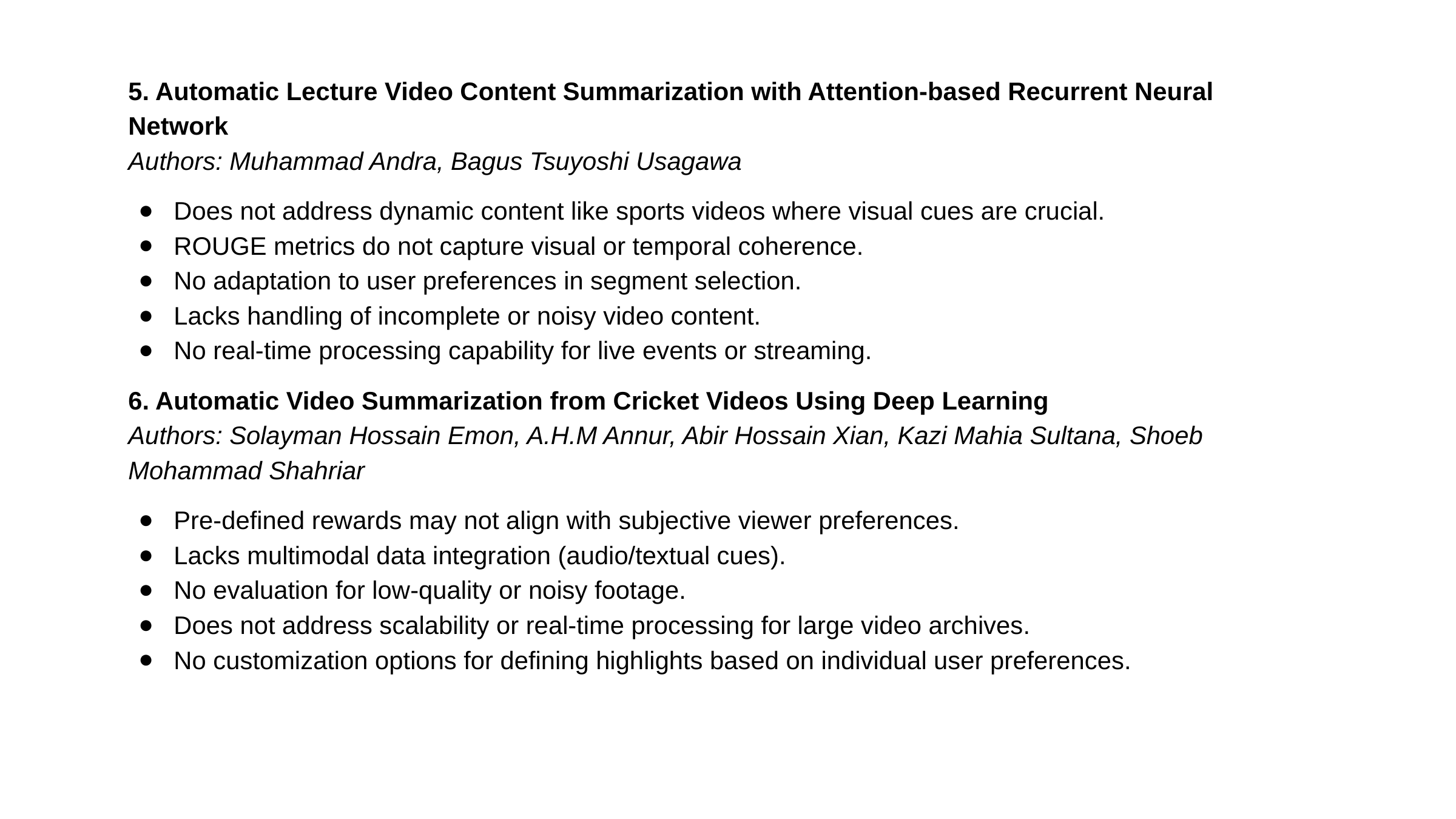

5. Automatic Lecture Video Content Summarization with Attention-based Recurrent Neural Network
Authors: Muhammad Andra, Bagus Tsuyoshi Usagawa
Does not address dynamic content like sports videos where visual cues are crucial.
ROUGE metrics do not capture visual or temporal coherence.
No adaptation to user preferences in segment selection.
Lacks handling of incomplete or noisy video content.
No real-time processing capability for live events or streaming.
6. Automatic Video Summarization from Cricket Videos Using Deep Learning
Authors: Solayman Hossain Emon, A.H.M Annur, Abir Hossain Xian, Kazi Mahia Sultana, Shoeb Mohammad Shahriar
Pre-defined rewards may not align with subjective viewer preferences.
Lacks multimodal data integration (audio/textual cues).
No evaluation for low-quality or noisy footage.
Does not address scalability or real-time processing for large video archives.
No customization options for defining highlights based on individual user preferences.